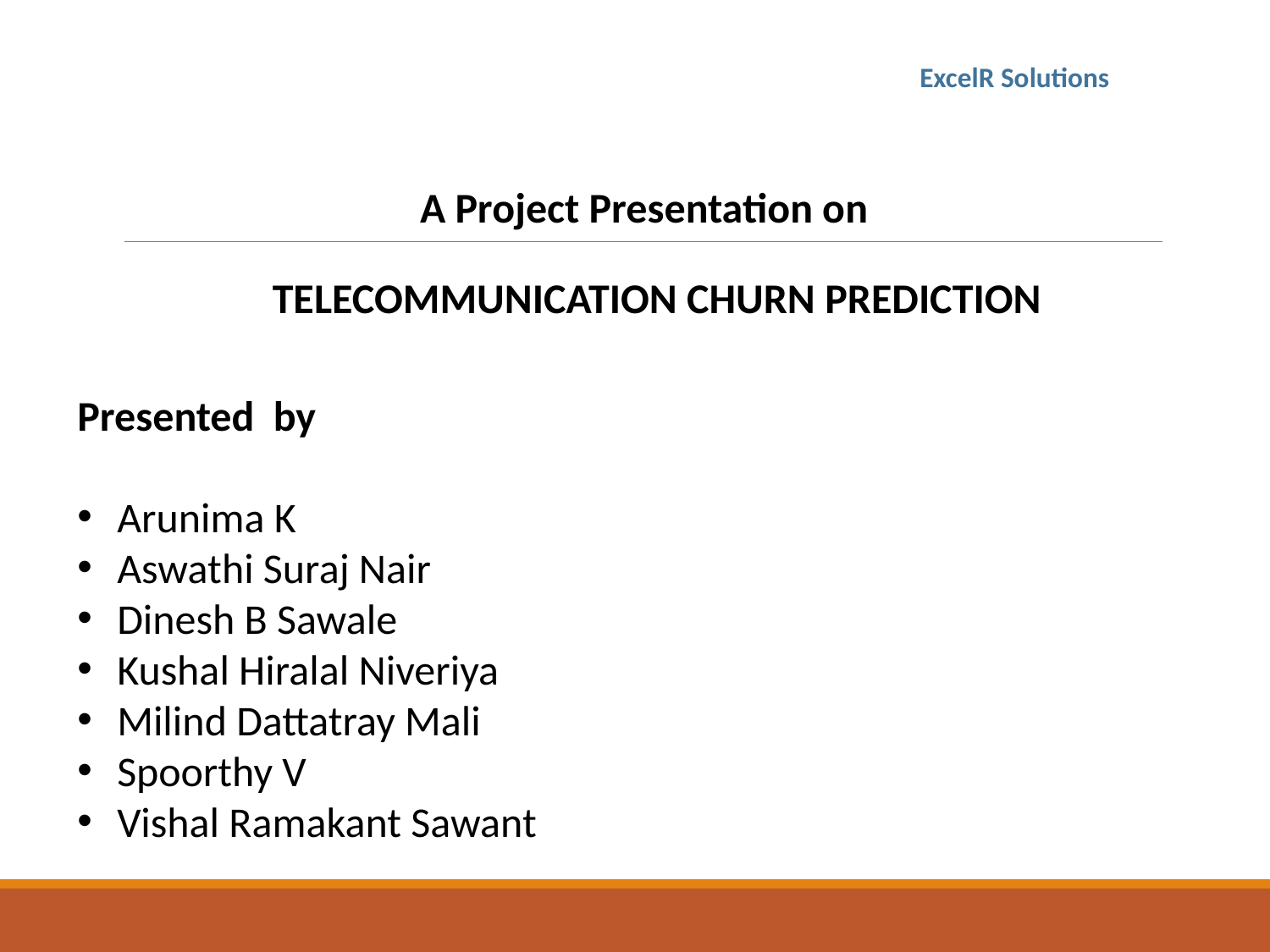

ExcelR Solutions

A Project Presentation on

TELECOMMUNICATION CHURN PREDICTION
Presented  by

Arunima K
Aswathi Suraj Nair
Dinesh B Sawale
Kushal Hiralal Niveriya
Milind Dattatray Mali
Spoorthy V
Vishal Ramakant Sawant